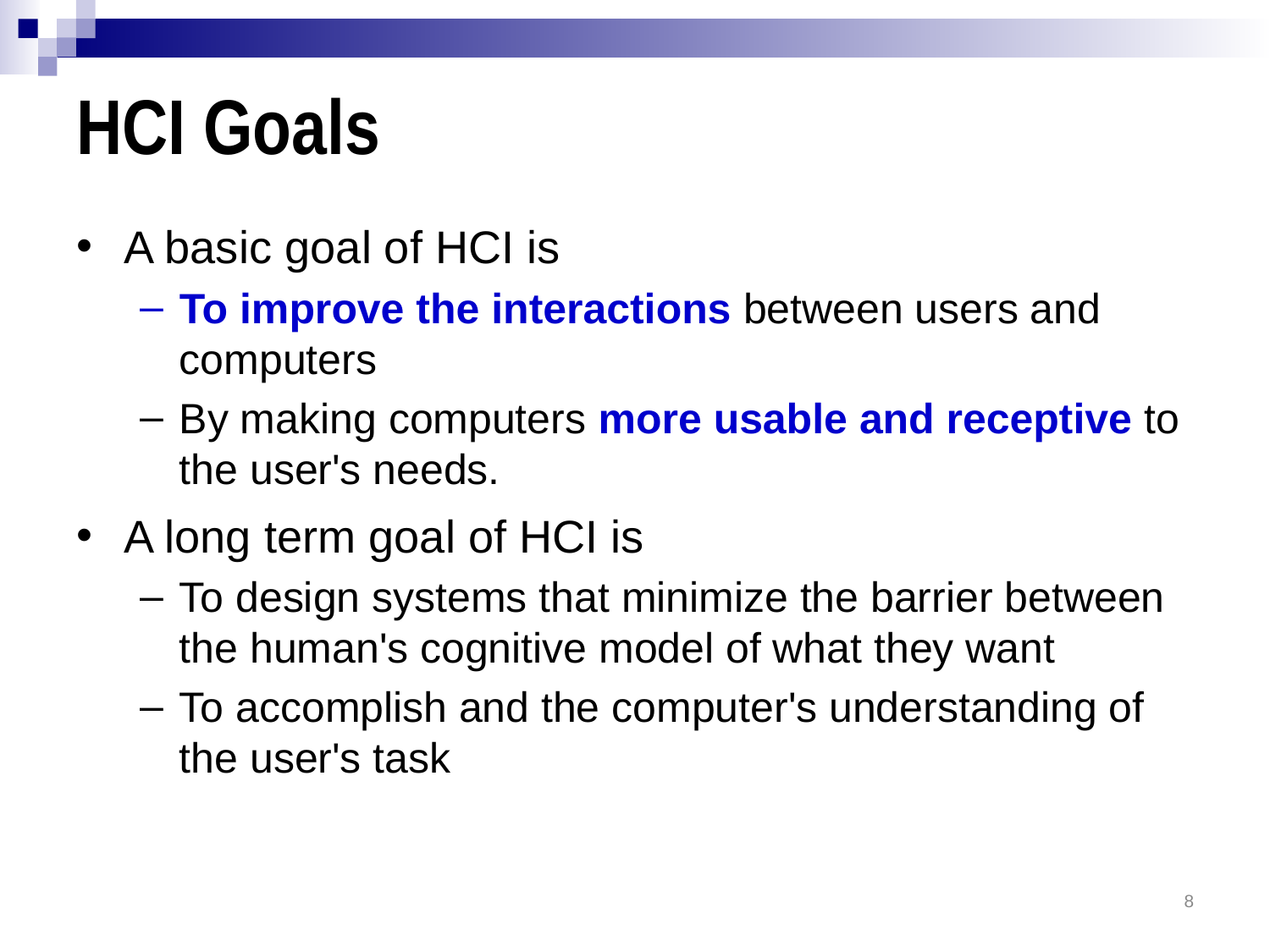

# HCI Goals
A basic goal of HCI is
To improve the interactions between users and computers
By making computers more usable and receptive to the user's needs.
A long term goal of HCI is
To design systems that minimize the barrier between the human's cognitive model of what they want
To accomplish and the computer's understanding of the user's task
8